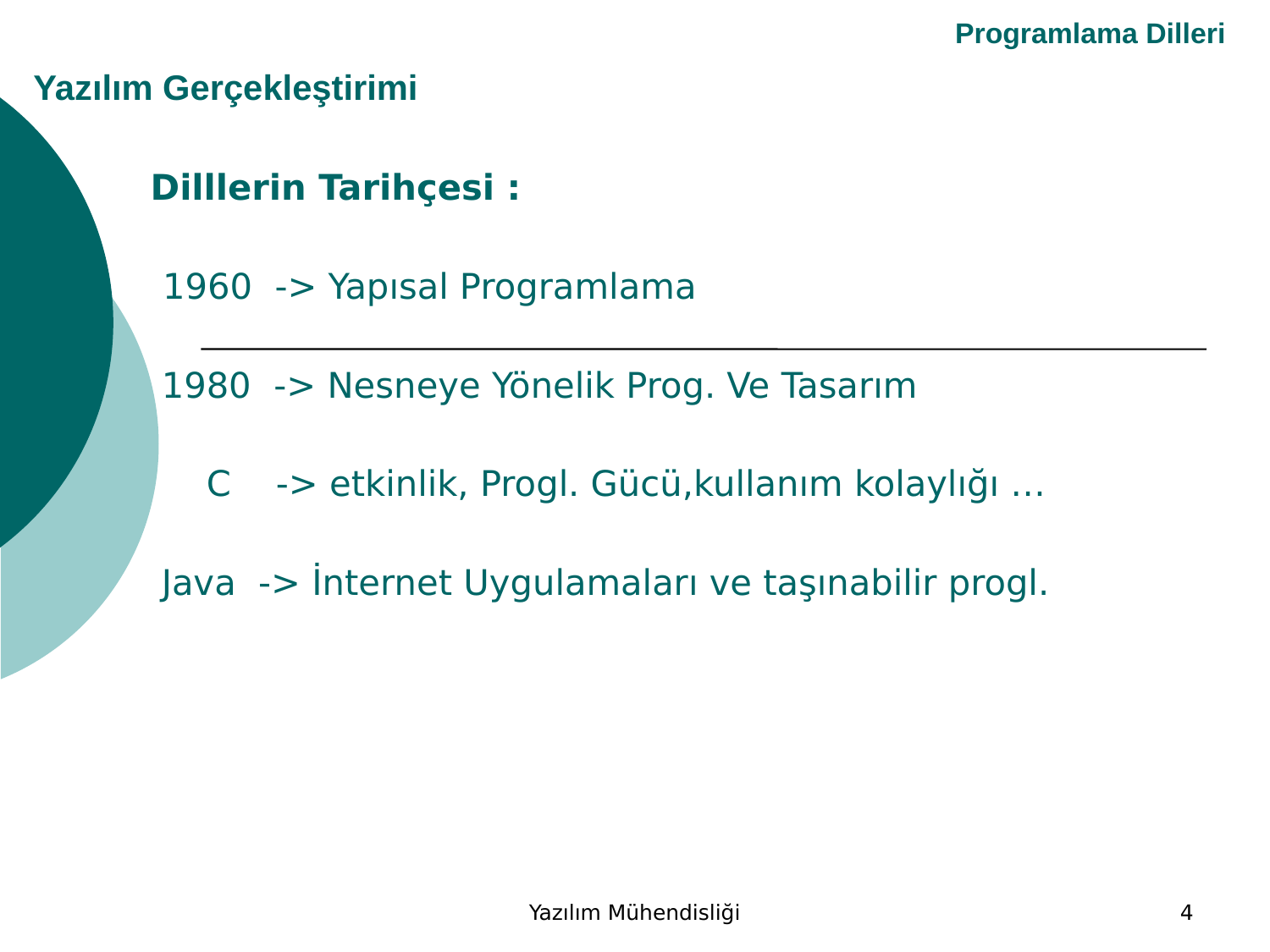

Programlama Dilleri
# Yazılım Gerçekleştirimi
Dilllerin Tarihçesi :

 1960  -> Yapısal Programlama

 1980  -> Nesneye Yönelik Prog. Ve Tasarım

     C    -> etkinlik, Progl. Gücü,kullanım kolaylığı …

 Java  -> İnternet Uygulamaları ve taşınabilir progl.
Yazılım Mühendisliği
4